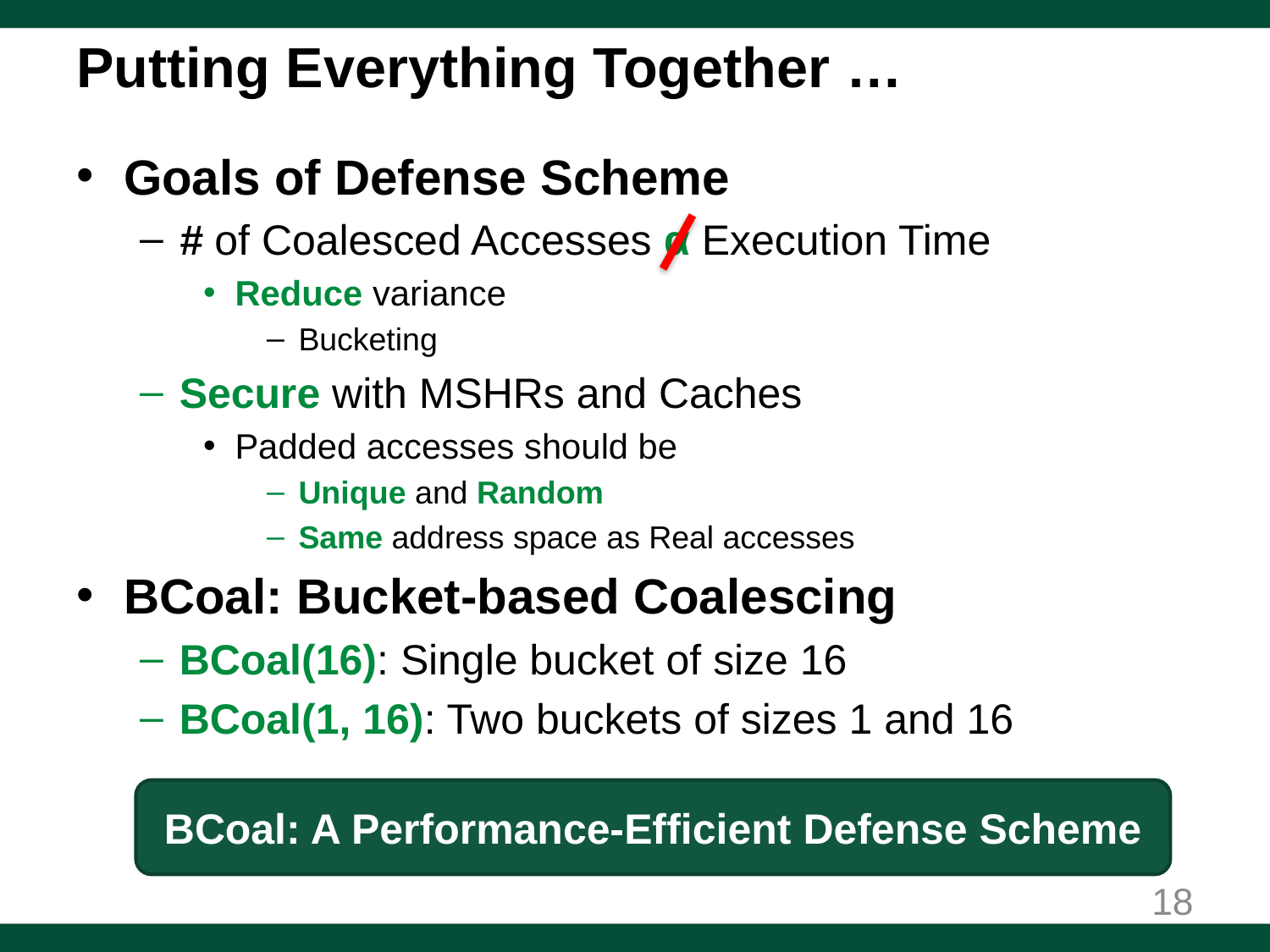

# Putting Everything Together …
Goals of Defense Scheme
# of Coalesced Accesses α Execution Time
Reduce variance
Bucketing
Secure with MSHRs and Caches
Padded accesses should be
Unique and Random
Same address space as Real accesses
BCoal: Bucket-based Coalescing
BCoal(16): Single bucket of size 16
BCoal(1, 16): Two buckets of sizes 1 and 16

BCoal: A Performance-Efficient Defense Scheme
18